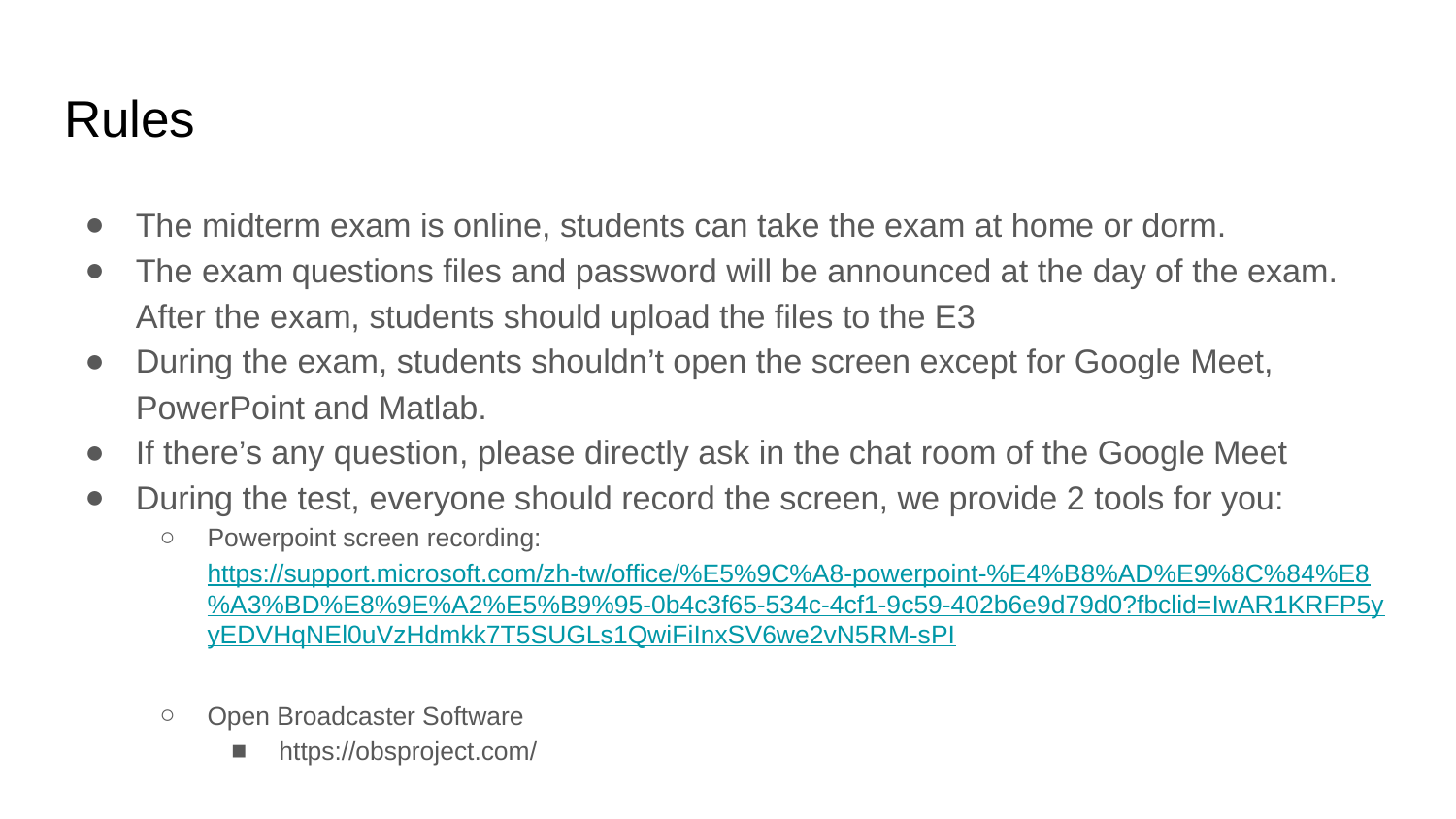

# Rules
The midterm exam is online, students can take the exam at home or dorm.
The exam questions files and password will be announced at the day of the exam. After the exam, students should upload the files to the E3
During the exam, students shouldn’t open the screen except for Google Meet, PowerPoint and Matlab.
If there’s any question, please directly ask in the chat room of the Google Meet
During the test, everyone should record the screen, we provide 2 tools for you:
Powerpoint screen recording: https://support.microsoft.com/zh-tw/office/%E5%9C%A8-powerpoint-%E4%B8%AD%E9%8C%84%E8%A3%BD%E8%9E%A2%E5%B9%95-0b4c3f65-534c-4cf1-9c59-402b6e9d79d0?fbclid=IwAR1KRFP5yyEDVHqNEl0uVzHdmkk7T5SUGLs1QwiFiInxSV6we2vN5RM-sPI

Open Broadcaster Software
https://obsproject.com/